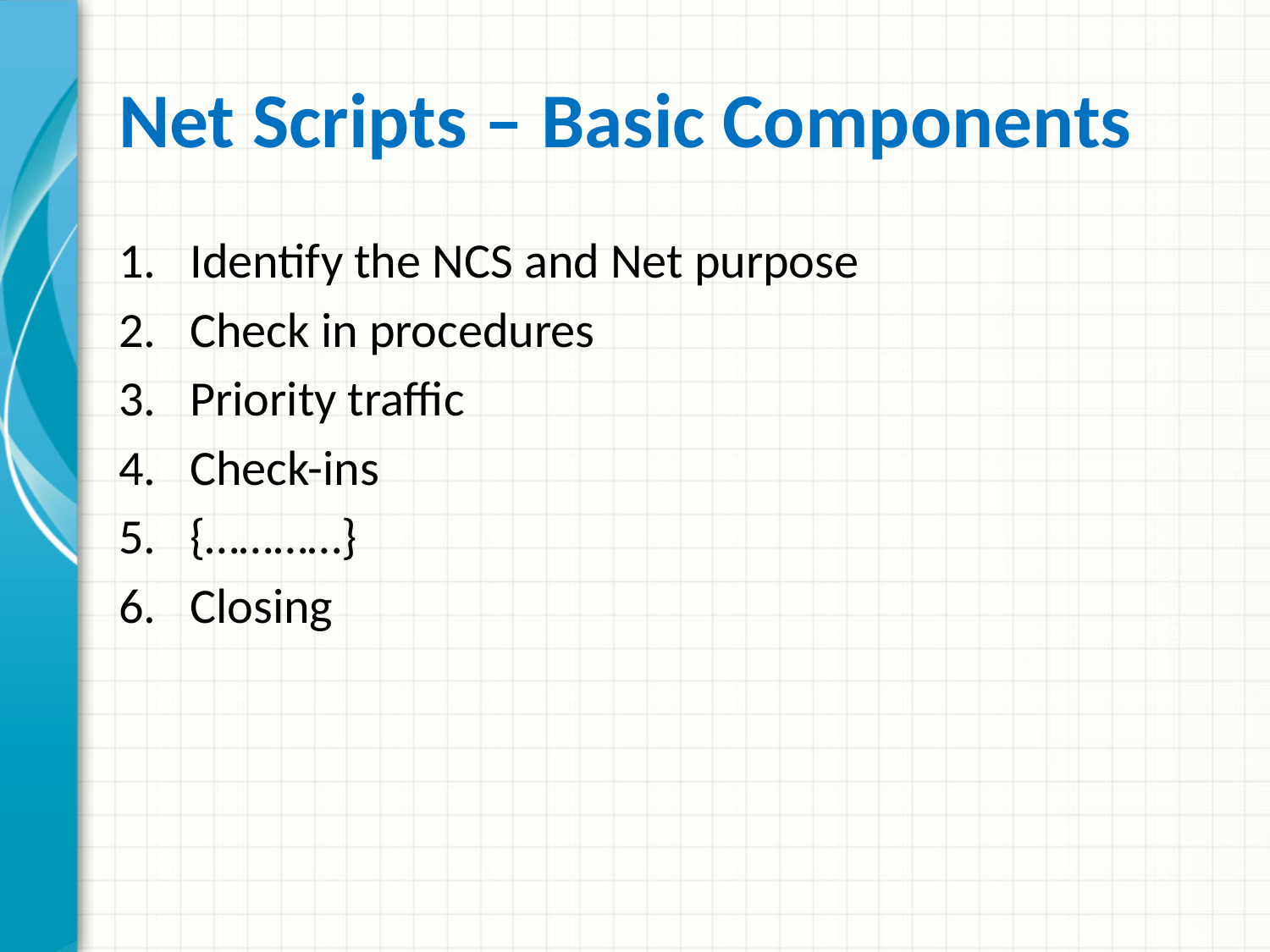

# Net Scripts – Basic Components
Identify the NCS and Net purpose
Check in procedures
Priority traffic
Check-ins
{…………}
Closing